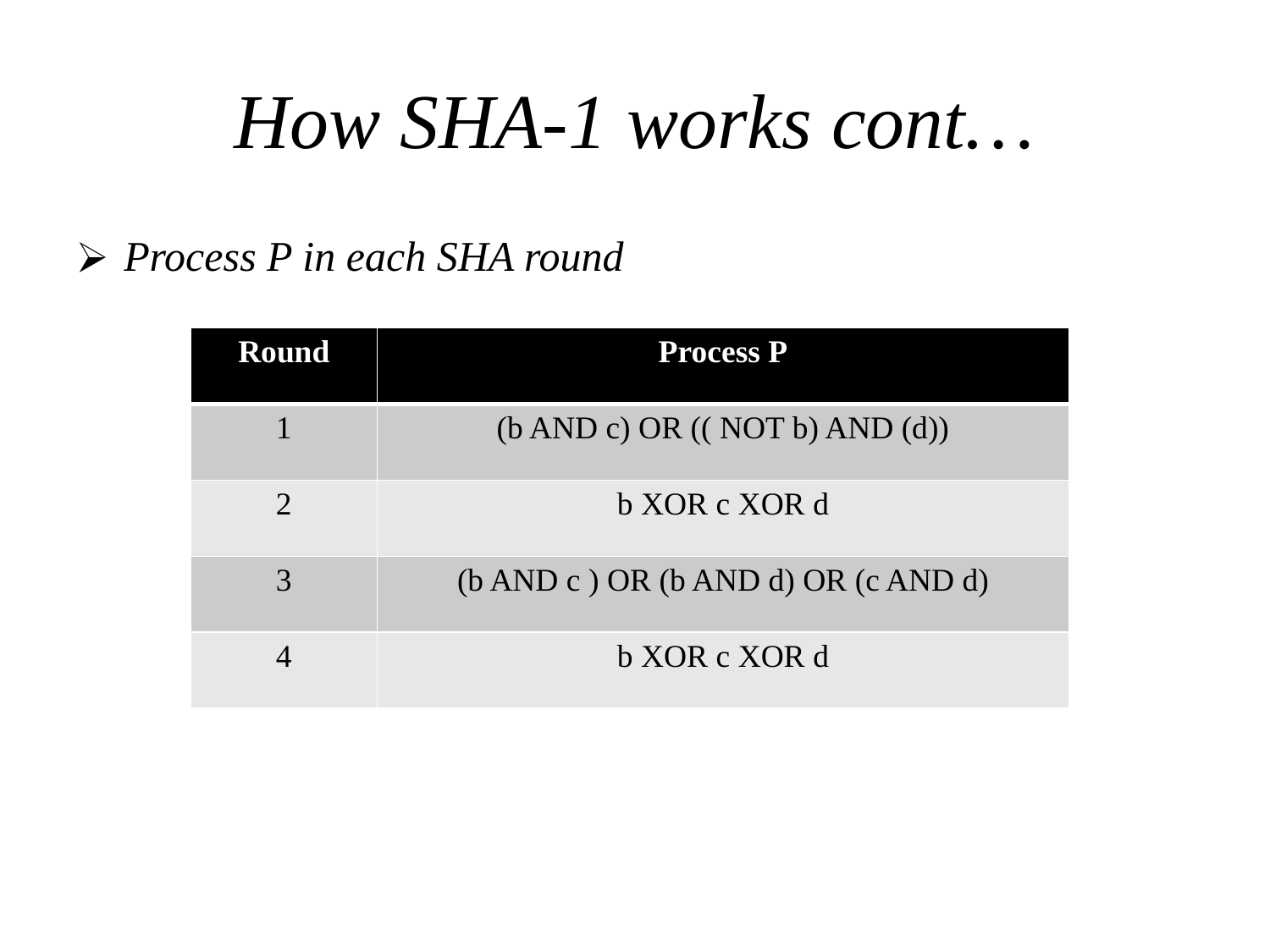

# How SHA-1 works cont…
Process P in each SHA round
| Round | Process P |
| --- | --- |
| 1 | (b AND c) OR (( NOT b) AND (d)) |
| 2 | b XOR c XOR d |
| 3 | (b AND c ) OR (b AND d) OR (c AND d) |
| 4 | b XOR c XOR d |